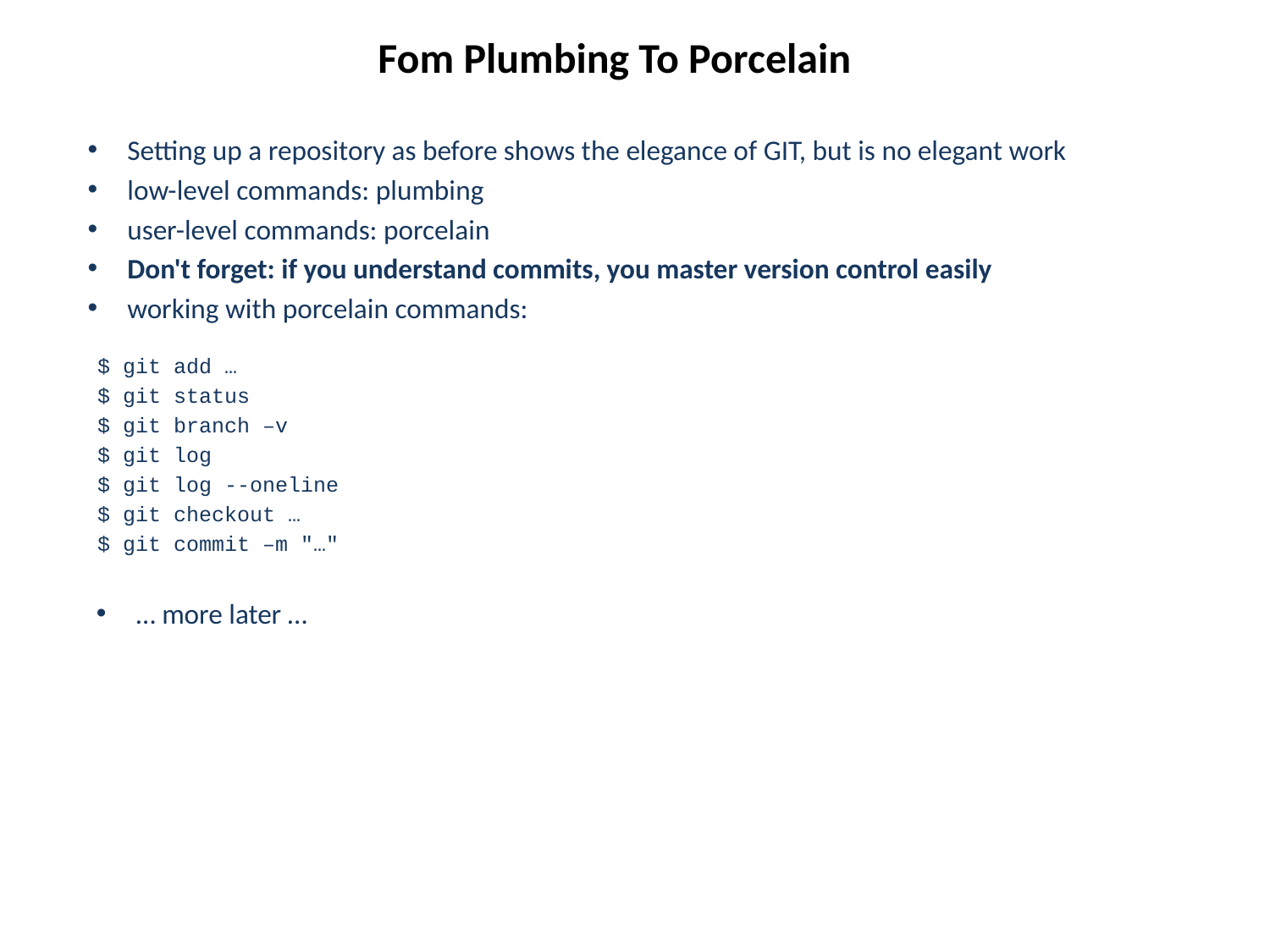

# Fom Plumbing To Porcelain
Setting up a repository as before shows the elegance of GIT, but is no elegant work
low-level commands: plumbing
user-level commands: porcelain
Don't forget: if you understand commits, you master version control easily
working with porcelain commands:
$ git add …
$ git status
$ git branch –v
$ git log
$ git log --oneline
$ git checkout …
$ git commit –m "…"

… more later …